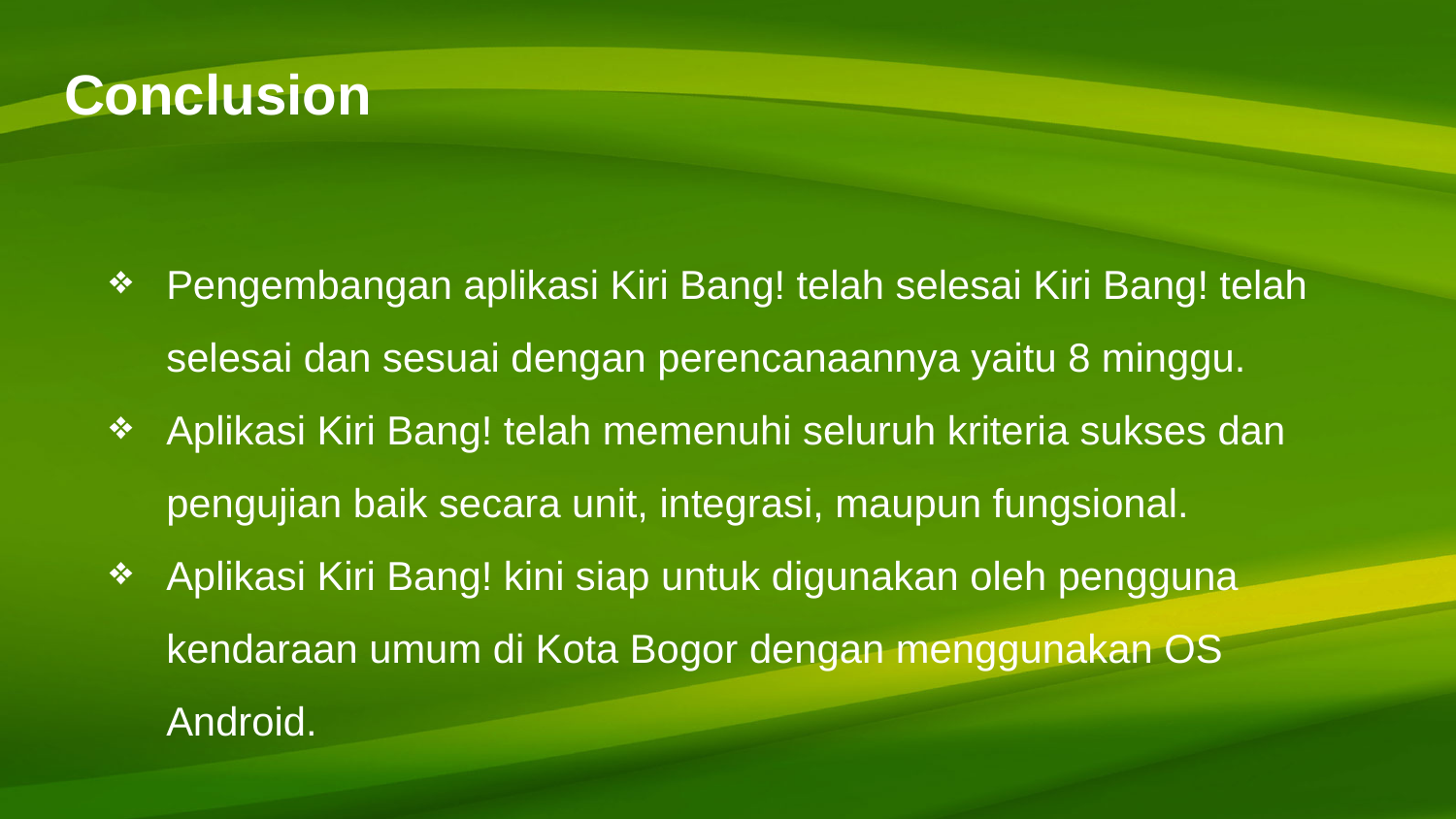

# Conclusion
Pengembangan aplikasi Kiri Bang! telah selesai Kiri Bang! telah selesai dan sesuai dengan perencanaannya yaitu 8 minggu.
Aplikasi Kiri Bang! telah memenuhi seluruh kriteria sukses dan pengujian baik secara unit, integrasi, maupun fungsional.
Aplikasi Kiri Bang! kini siap untuk digunakan oleh pengguna kendaraan umum di Kota Bogor dengan menggunakan OS Android.